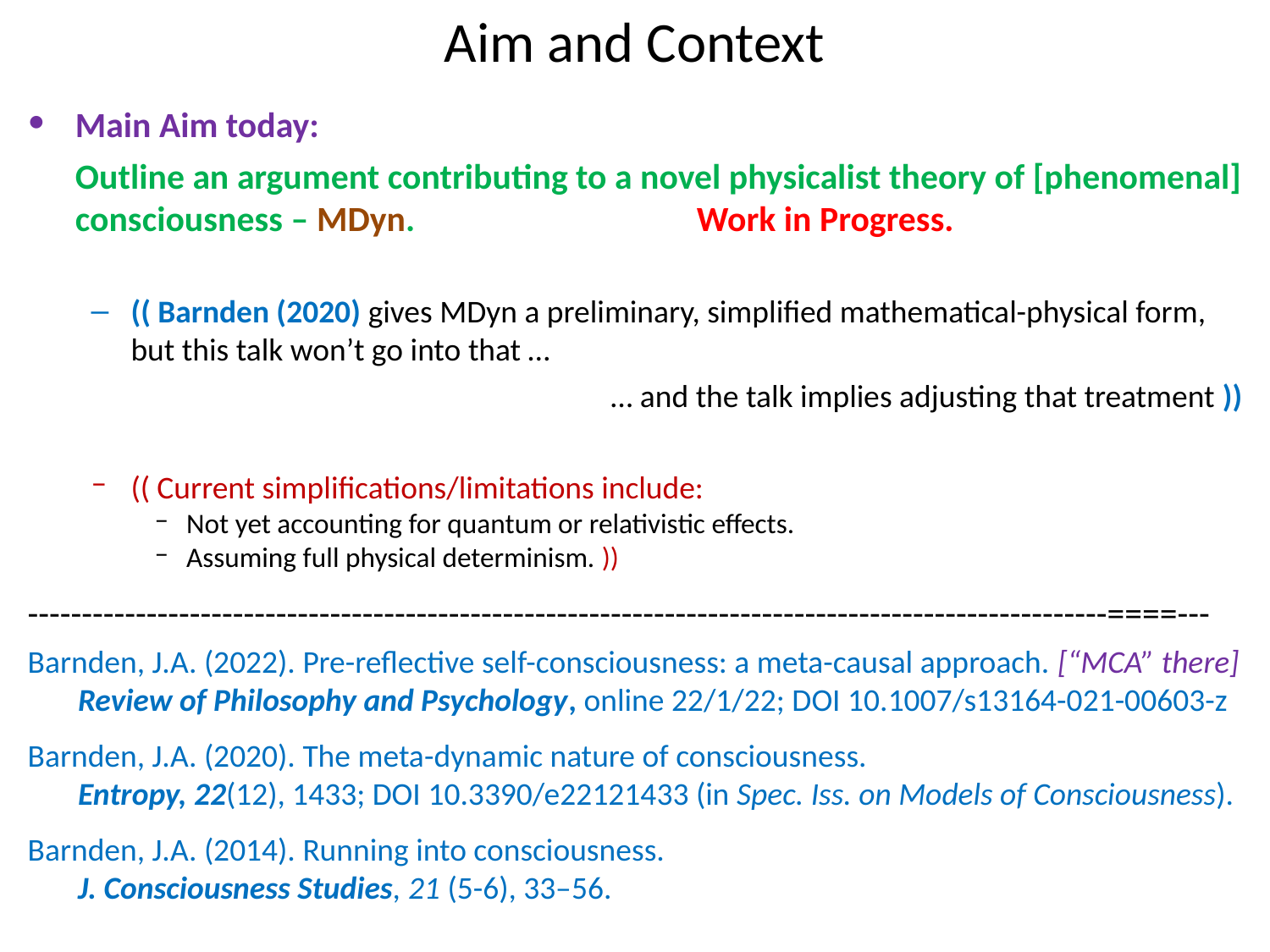

# Aim and Context
Main Aim today:
Outline an argument contributing to a novel physicalist theory of [phenomenal] consciousness – MDyn.                                   Work in Progress.
(( Barnden (2020) gives MDyn a preliminary, simplified mathematical-physical form, but this talk won’t go into that …
… and the talk implies adjusting that treatment ))
(( Current simplifications/limitations include:
Not yet accounting for quantum or relativistic effects.
Assuming full physical determinism. ))
----------------------------------------------------------------------------------------------------====---
Barnden, J.A. (2022). Pre-reflective self-consciousness: a meta-causal approach. [“MCA” there]
       Review of Philosophy and Psychology, online 22/1/22; DOI 10.1007/s13164-021-00603-z
Barnden, J.A. (2020). The meta-dynamic nature of consciousness.
       Entropy, 22(12), 1433; DOI 10.3390/e22121433 (in Spec. Iss. on Models of Consciousness).
Barnden, J.A. (2014). Running into consciousness.
       J. Consciousness Studies, 21 (5-6), 33–56.